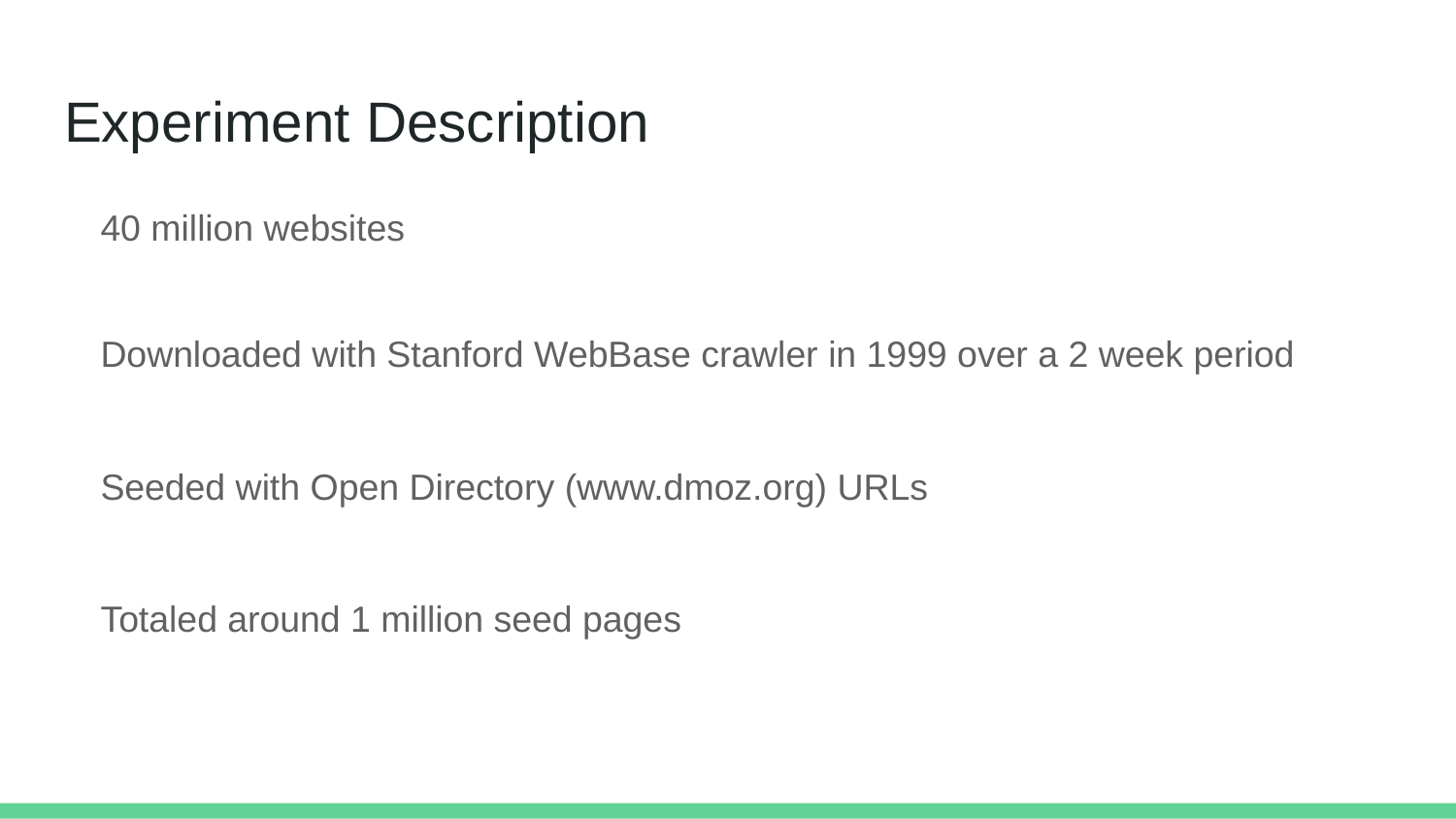

# Experiment Description
40 million websites
Downloaded with Stanford WebBase crawler in 1999 over a 2 week period
Seeded with Open Directory (www.dmoz.org) URLs
Totaled around 1 million seed pages